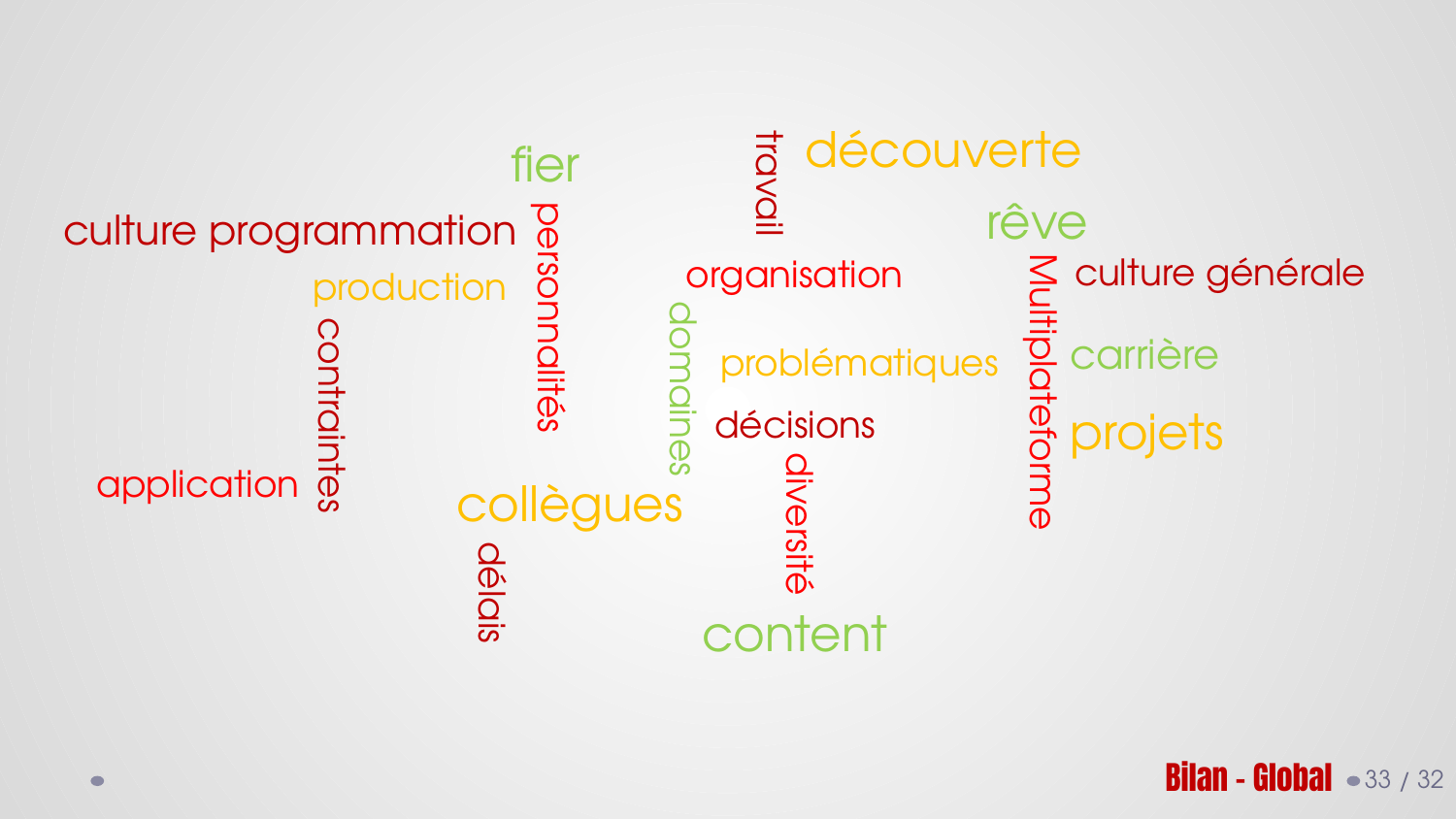

découverte
fier
travail
rêve
culture programmation
culture générale
organisation
production
personnalités
carrière
problématiques
contraintes
domaines
Multiplateforme
décisions
projets
application
collègues
diversité
délais
content
Bilan – Global
33 / 32